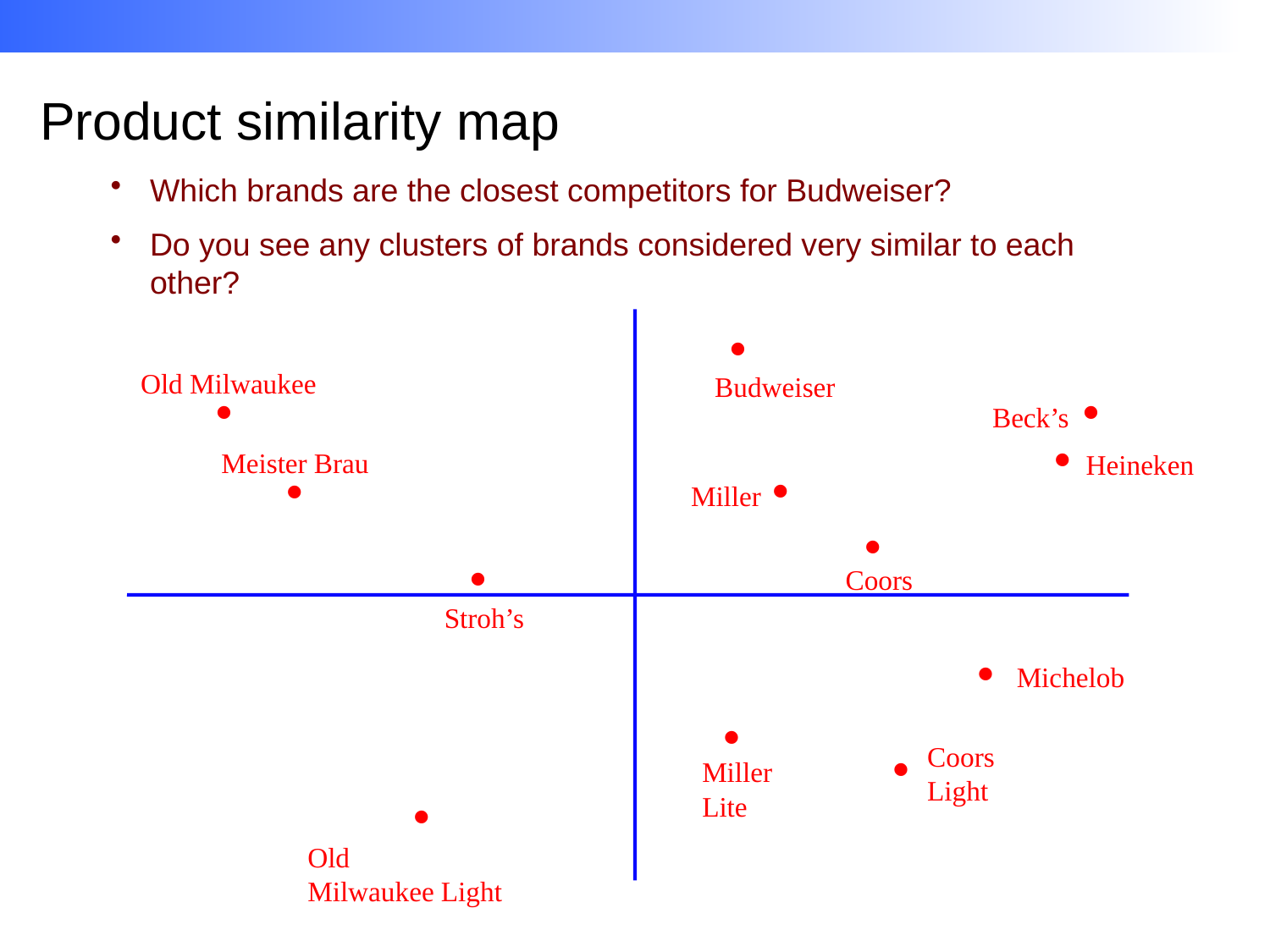

# Product similarity map
Which brands are the closest competitors for Budweiser?
Do you see any clusters of brands considered very similar to each other?

Old Milwaukee
Budweiser

Beck’s

Meister Brau
Heineken

Miller

Coors
Stroh’s

Michelob

Coors Light

Miller Lite

Old
Milwaukee Light